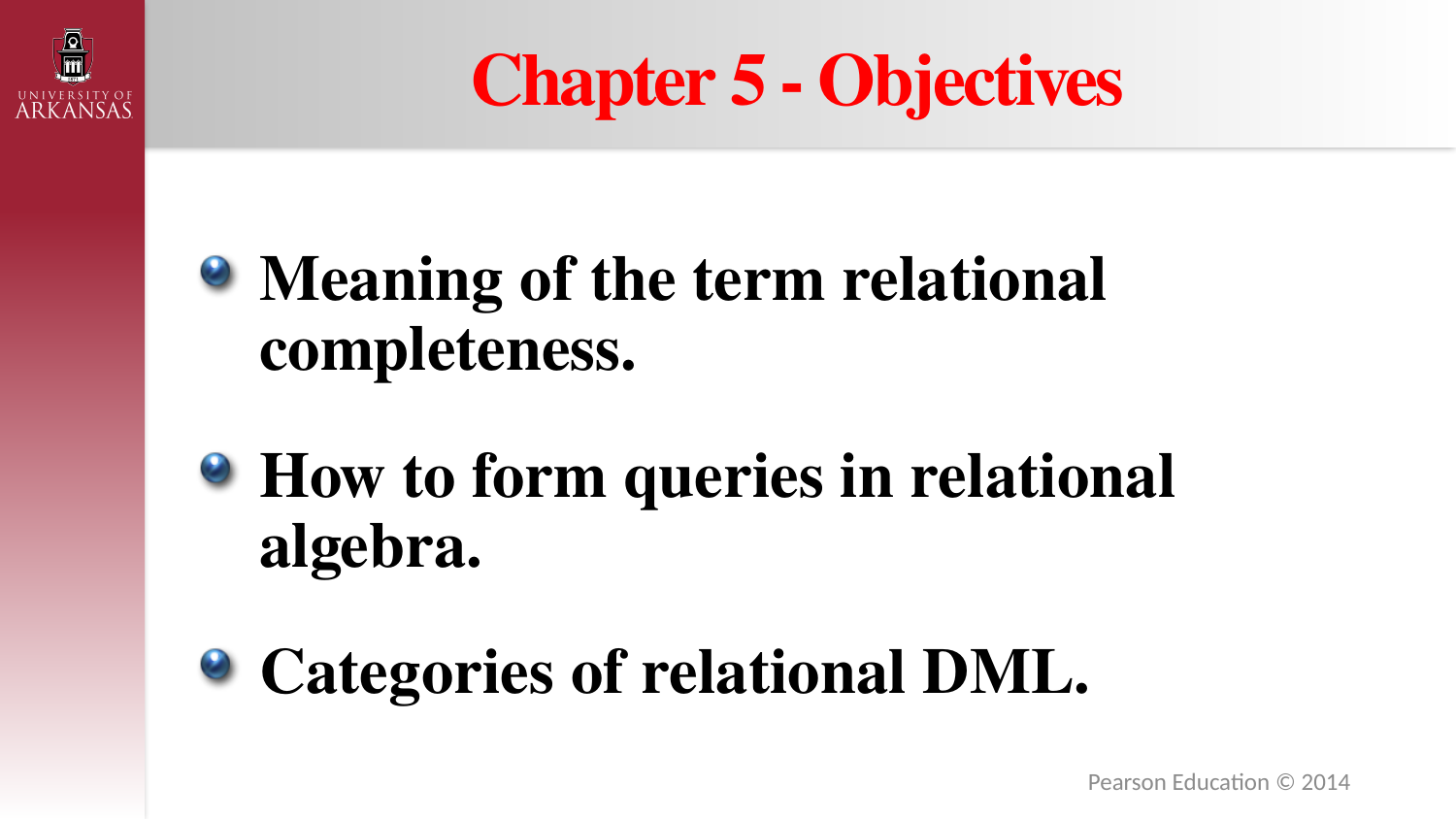

# Chapter 5 - Objectives

Meaning of the term relational completeness.

How to form queries in relational algebra.

Categories of relational DML.

Pearson Education © 2014